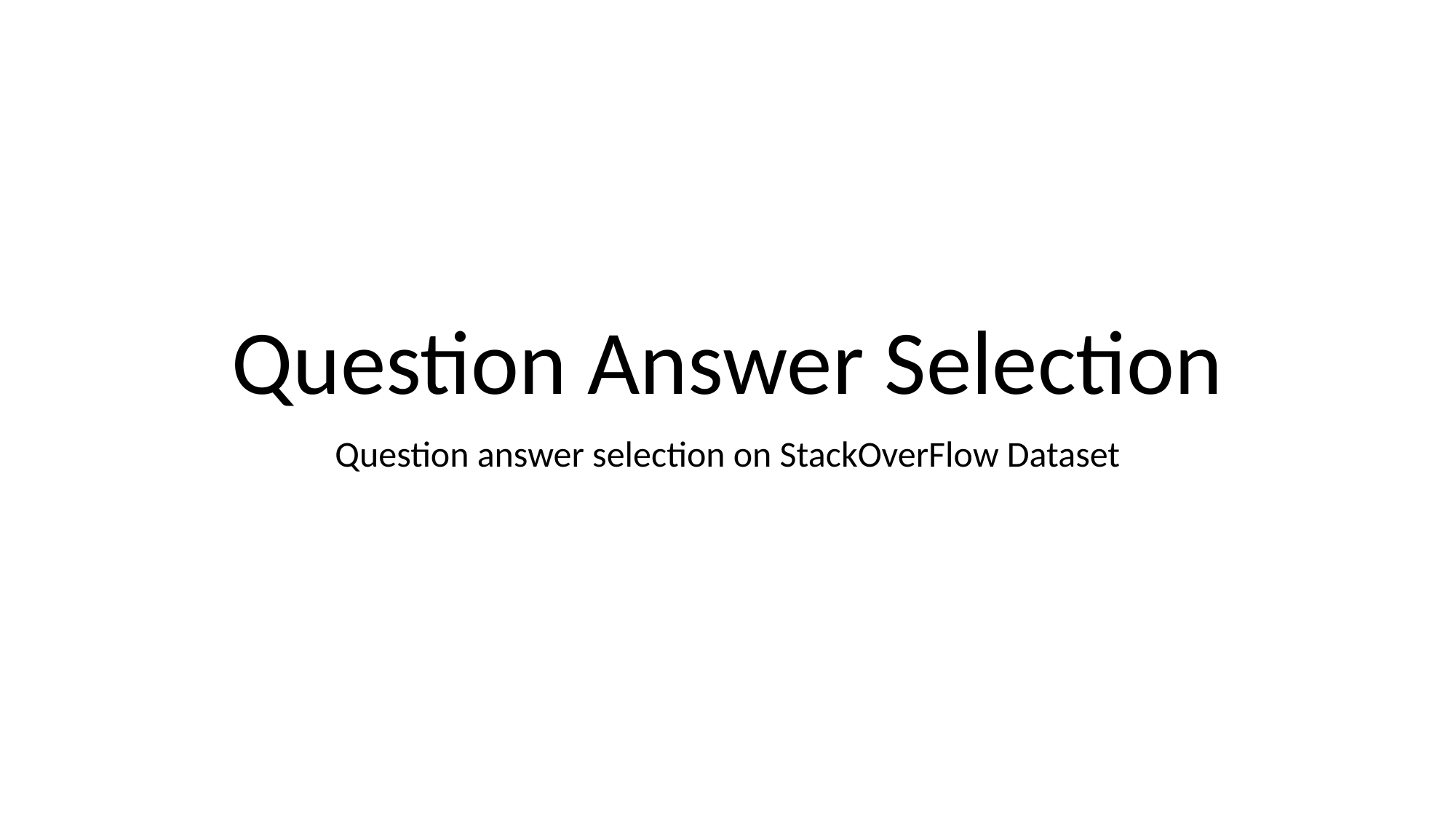

# Question Answer Selection
Question answer selection on StackOverFlow Dataset